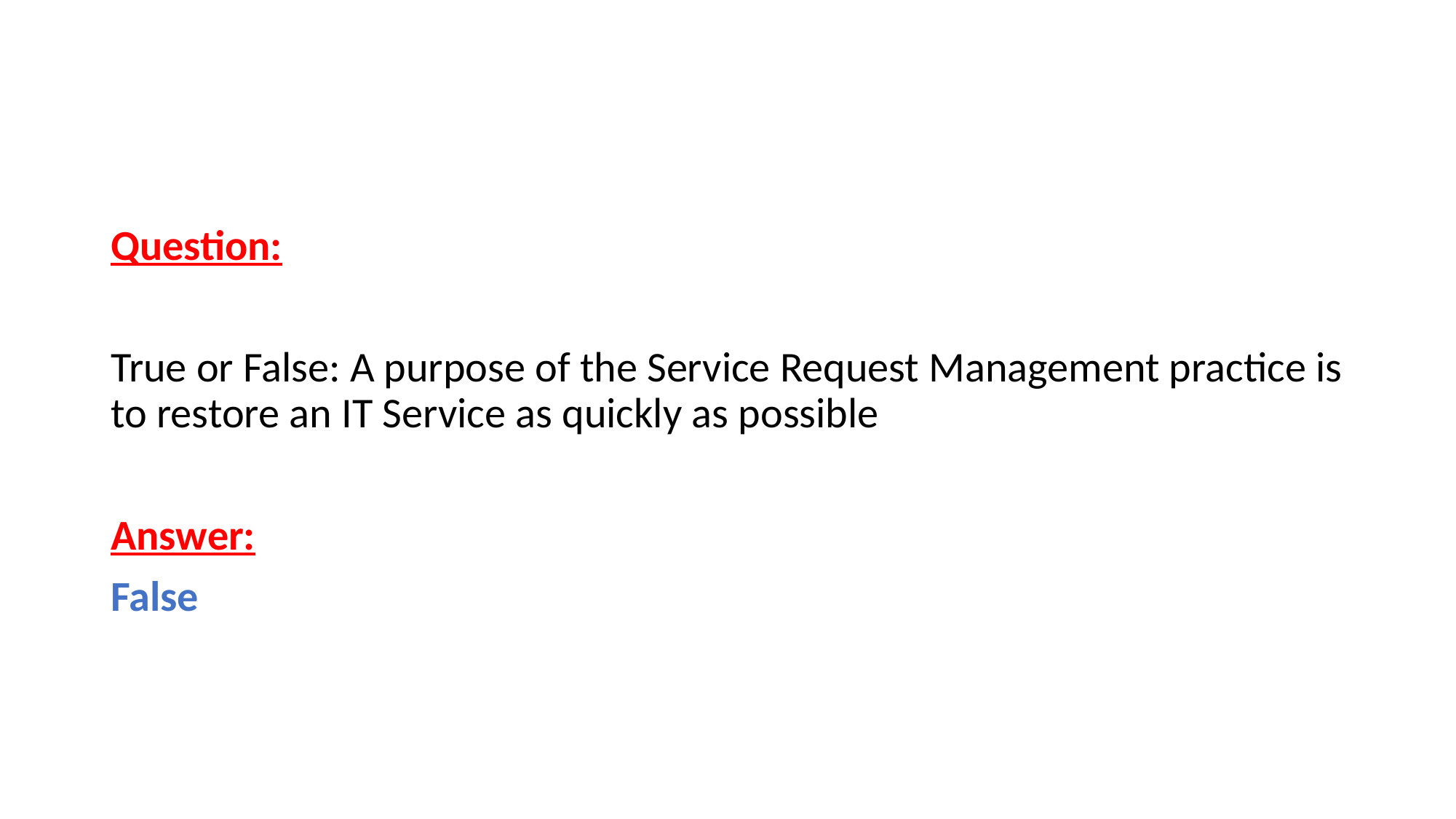

Question:

True or False: A purpose of the Service Request Management practice is to restore an IT Service as quickly as possible

Answer:
False